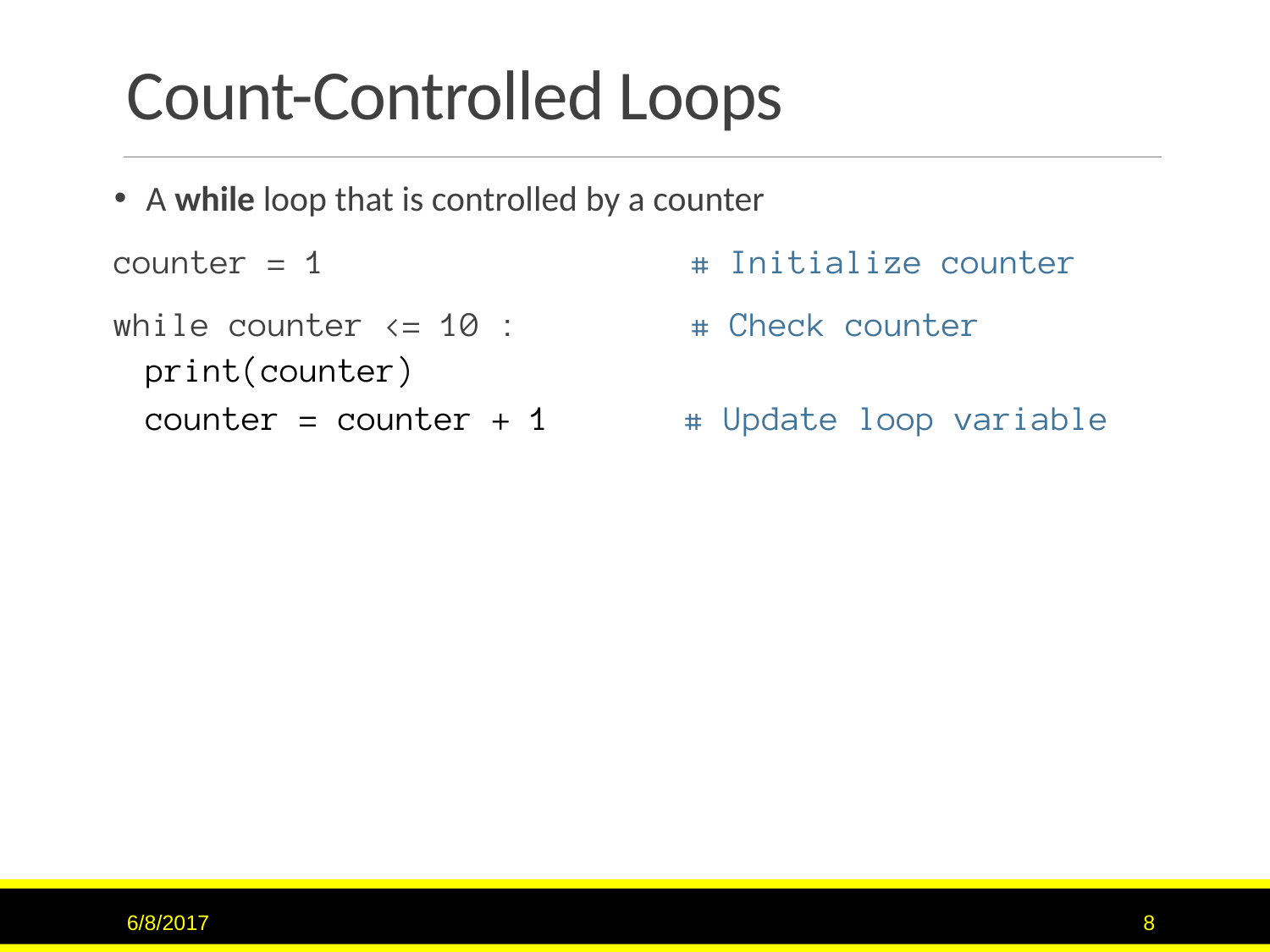

# Count-Controlled Loops
A while loop that is controlled by a counter
counter = 1                   # Initialize counter
while counter <= 10 :         # Check counter
print(counter)
counter = counter + 1       # Update loop variable

6/8/2017
8